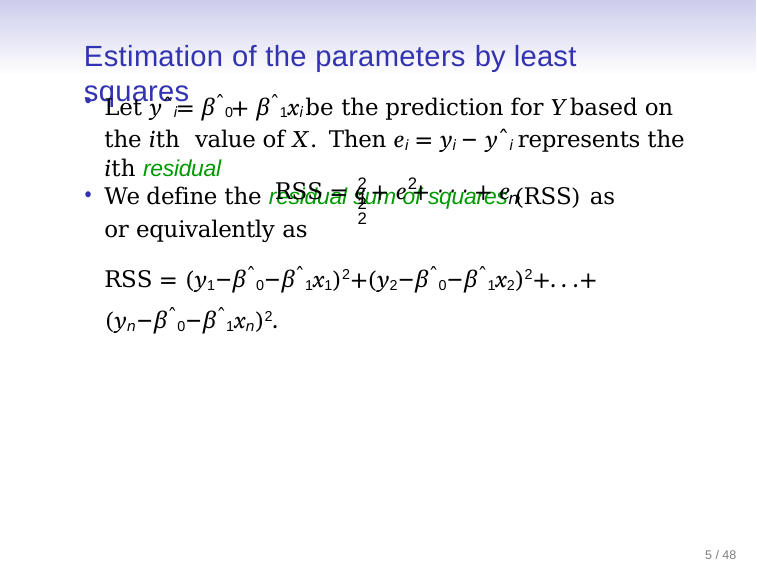

# Estimation of the parameters by least squares
Let yˆi = βˆ0 + βˆ1xi be the prediction for Y based on the ith  value of X. Then ei = yi − yˆi represents the ith residual
We define the residual sum of squares (RSS) as
2	2	2
RSS = e + e + · · · + e ,
1	2
n
or equivalently as
RSS = (y1−βˆ0−βˆ1x1)2+(y2−βˆ0−βˆ1x2)2+. . .+(yn−βˆ0−βˆ1xn)2.
5 / 48